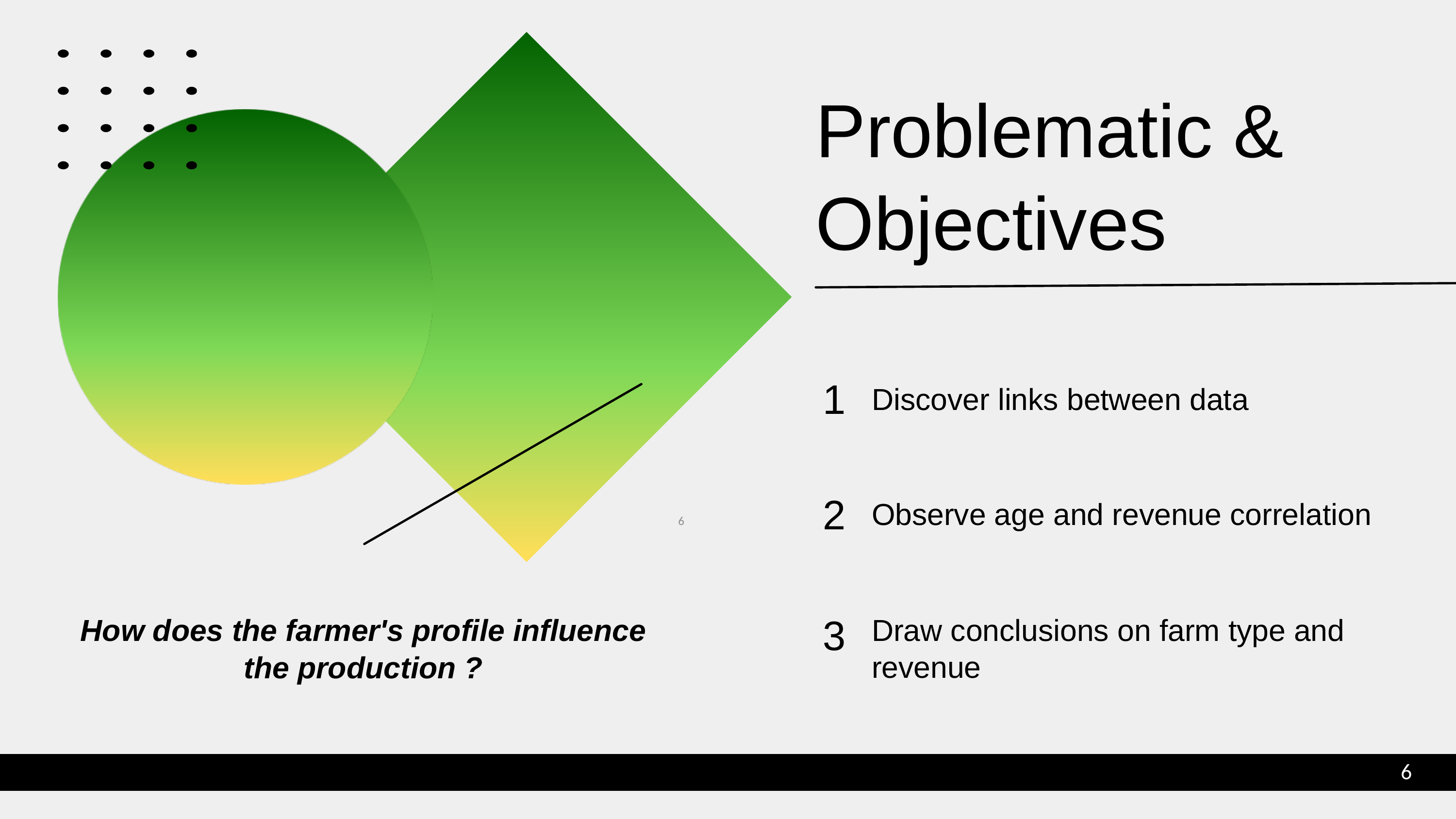

Problematic & Objectives

1
Discover links between data

2
Observe age and revenue correlation
6
3
Draw conclusions on farm type and revenue
How does the farmer's profile influence the production ?
6